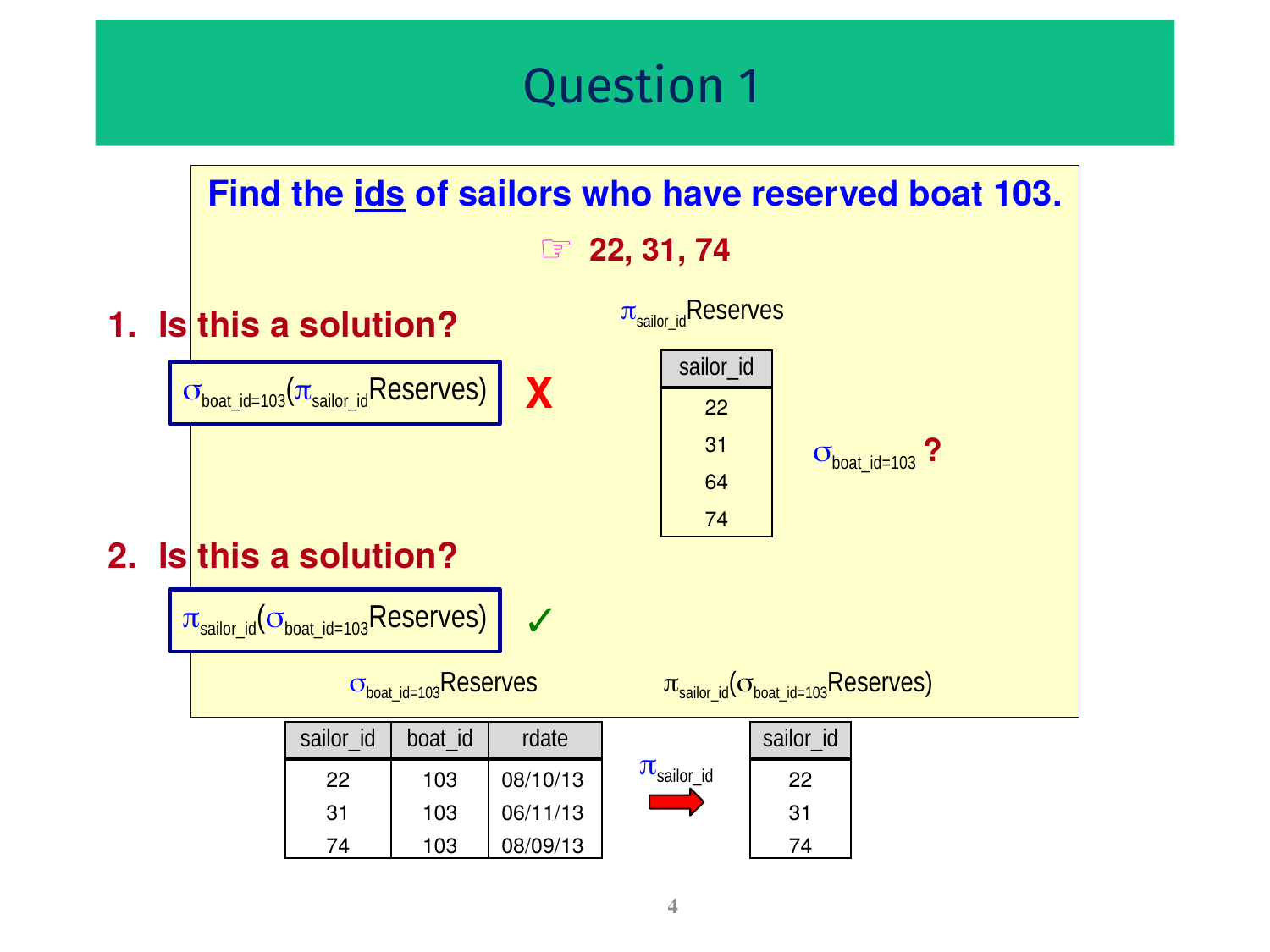

# Question 1
Find the ids of sailors who have reserved boat 103.
22, 31, 74
1.	Is this a solution?
σboat_id=103(πsailor_idReserves)
| πsailor\_idReserves |  |  |
| --- | --- | --- |
|  | sailor\_id |  |
|  | 22 |  |
|  | 31 |  |
|  | 64 |  |
|  | 74 |  |
X
σboat_id=103 ?
2.	Is this a solution?
πsailor_id(σboat_id=103Reserves)
✓
| σboat\_id=103Reserves |  |  |
| --- | --- | --- |
| sailor\_id | boat\_id | rdate |
| 22 | 103 | 08/10/13 |
| 31 | 103 | 06/11/13 |
| 74 | 103 | 08/09/13 |
| πsailor\_id(σboat\_id=103Reserves) |  |  |
| --- | --- | --- |
|  | sailor\_id |  |
|  | 22 |  |
|  | 31 |  |
|  | 74 |  |
πsailor_id

4